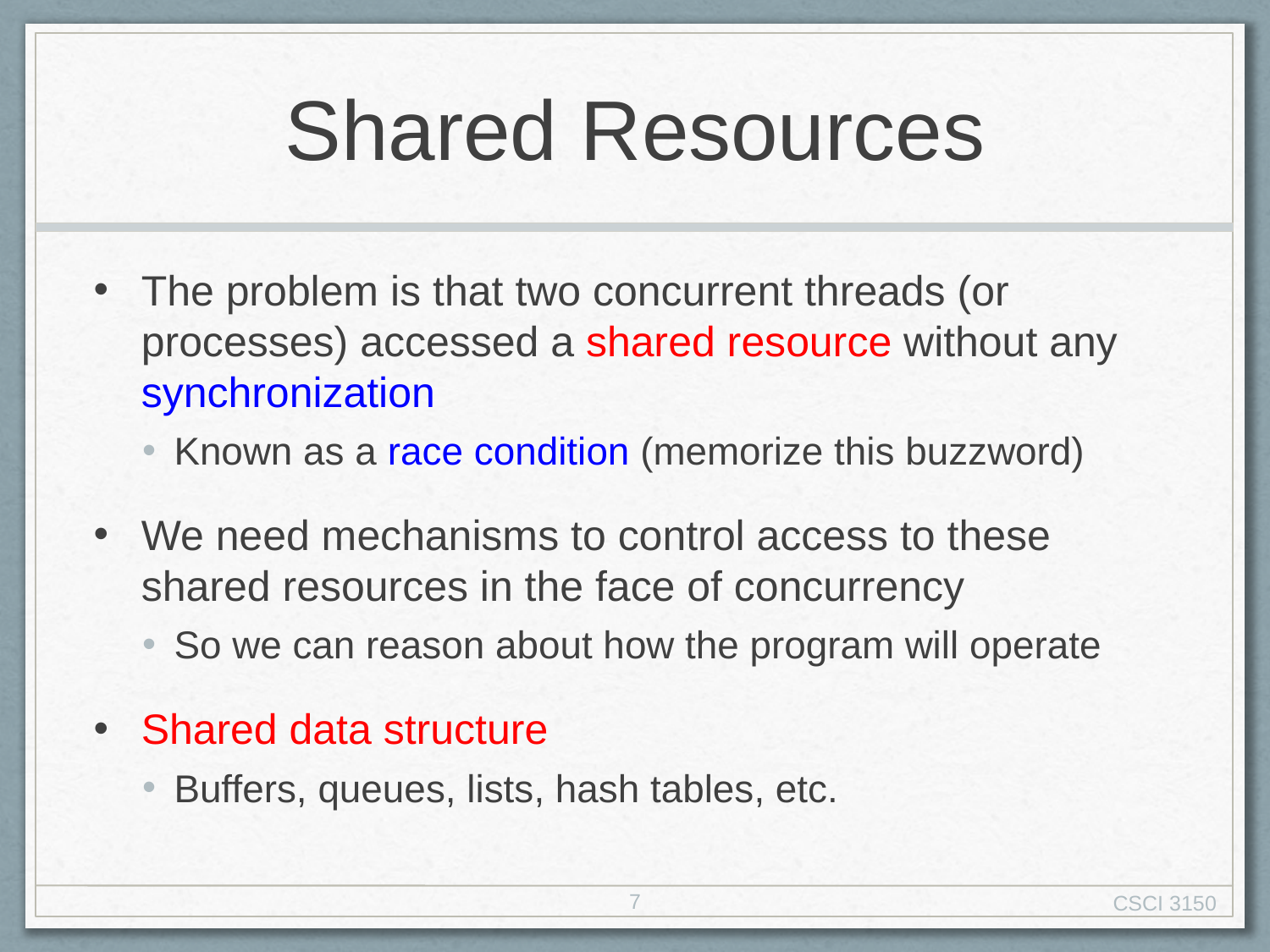

# Shared Resources
The problem is that two concurrent threads (or processes) accessed a shared resource without any synchronization
Known as a race condition (memorize this buzzword)
We need mechanisms to control access to these shared resources in the face of concurrency
So we can reason about how the program will operate
Shared data structure
Buffers, queues, lists, hash tables, etc.
7
CSCI 3150